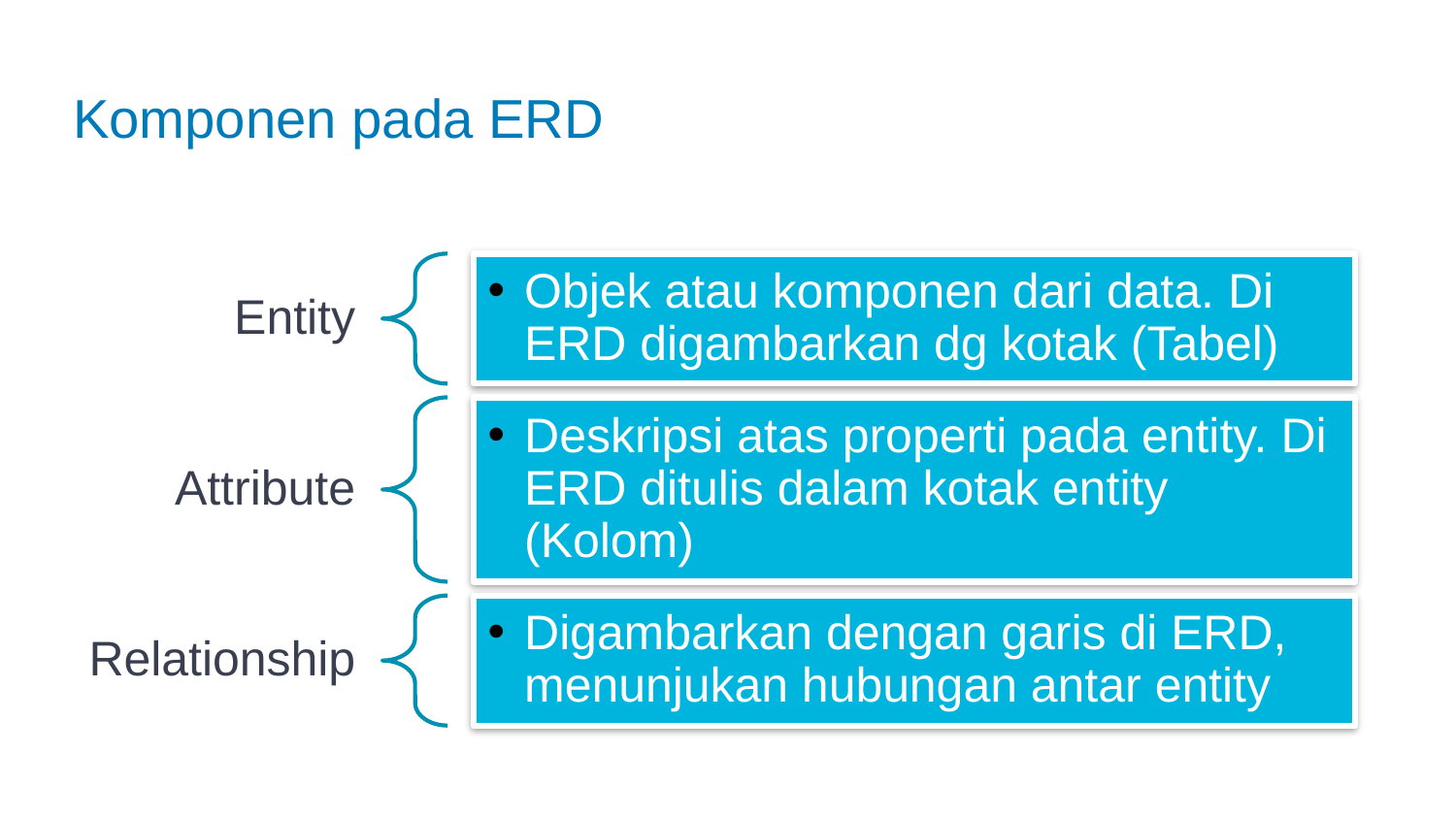

# Komponen pada ERD
Entity
Objek atau komponen dari data. Di ERD digambarkan dg kotak (Tabel)
Attribute
Deskripsi atas properti pada entity. Di ERD ditulis dalam kotak entity (Kolom)
Relationship
Digambarkan dengan garis di ERD, menunjukan hubungan antar entity